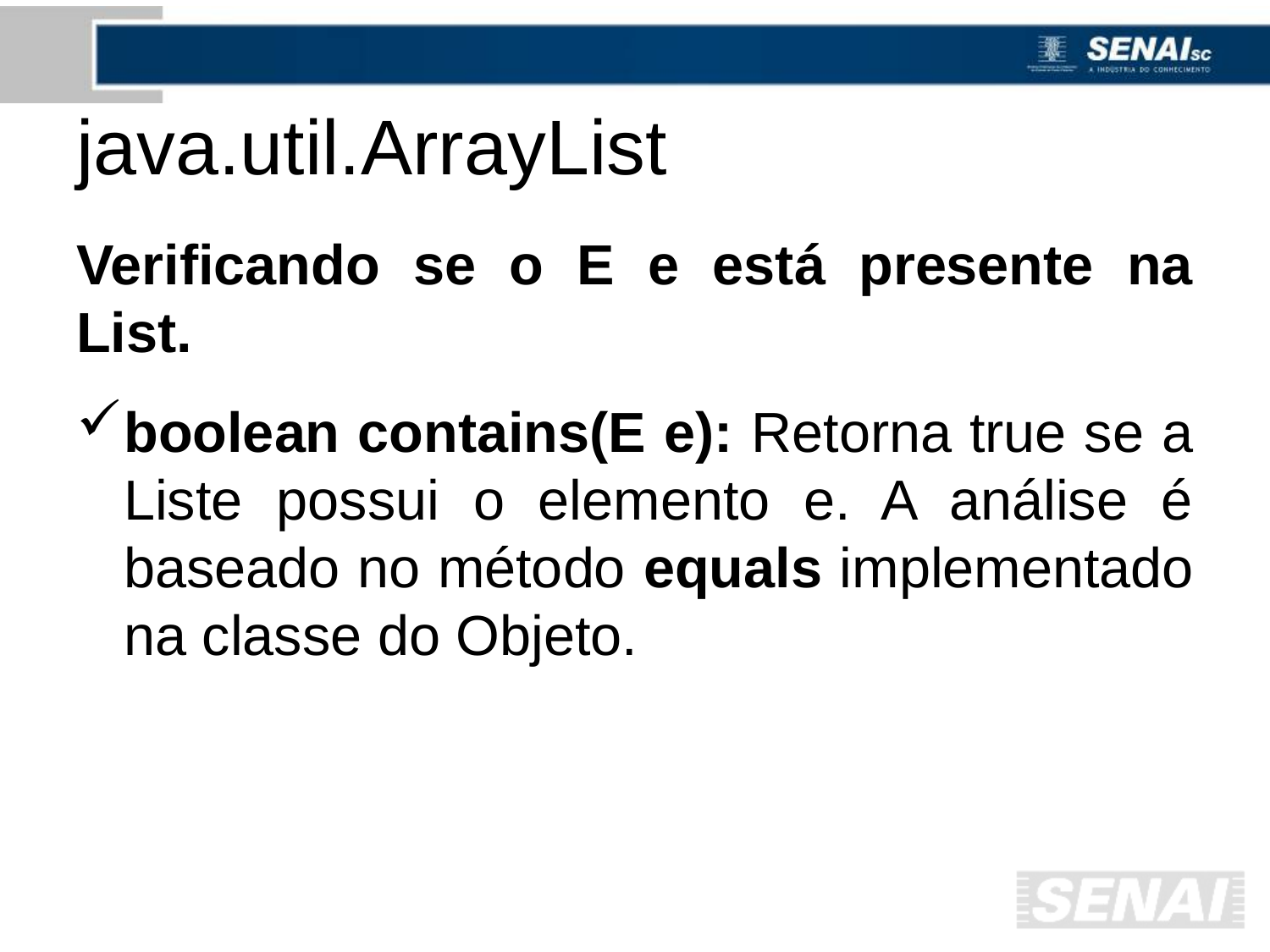

# java.util.ArrayList
Verificando se o E e está presente na List.
boolean contains(E e): Retorna true se a Liste possui o elemento e. A análise é baseado no método equals implementado na classe do Objeto.